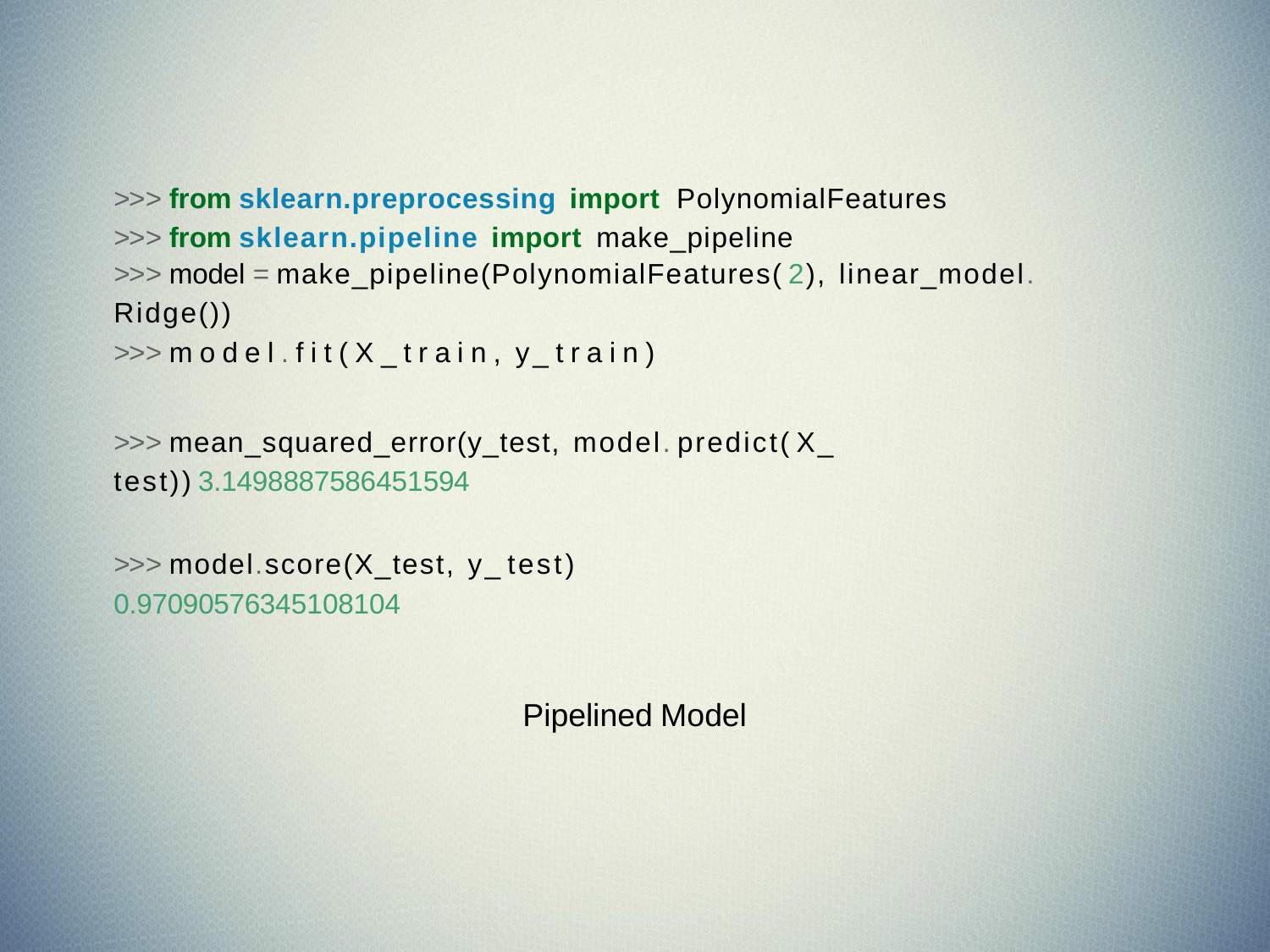

>>> from sklearn.preprocessing  import  PolynomialFeatures
>>> from sklearn.pipeline  import  make_pipeline
>>> model = make_pipeline(PolynomialFeatures( 2),  linear_model.
Ridge())
>>> m o d e l . f i t ( X _ t r a i n ,  y_ t r a i n )

>>> mean_squared_error(y_test,  model. predict( X_ test)) 3.1498887586451594

>>> model.score(X_test,  y_ test)
0.97090576345108104

Pipelined Model